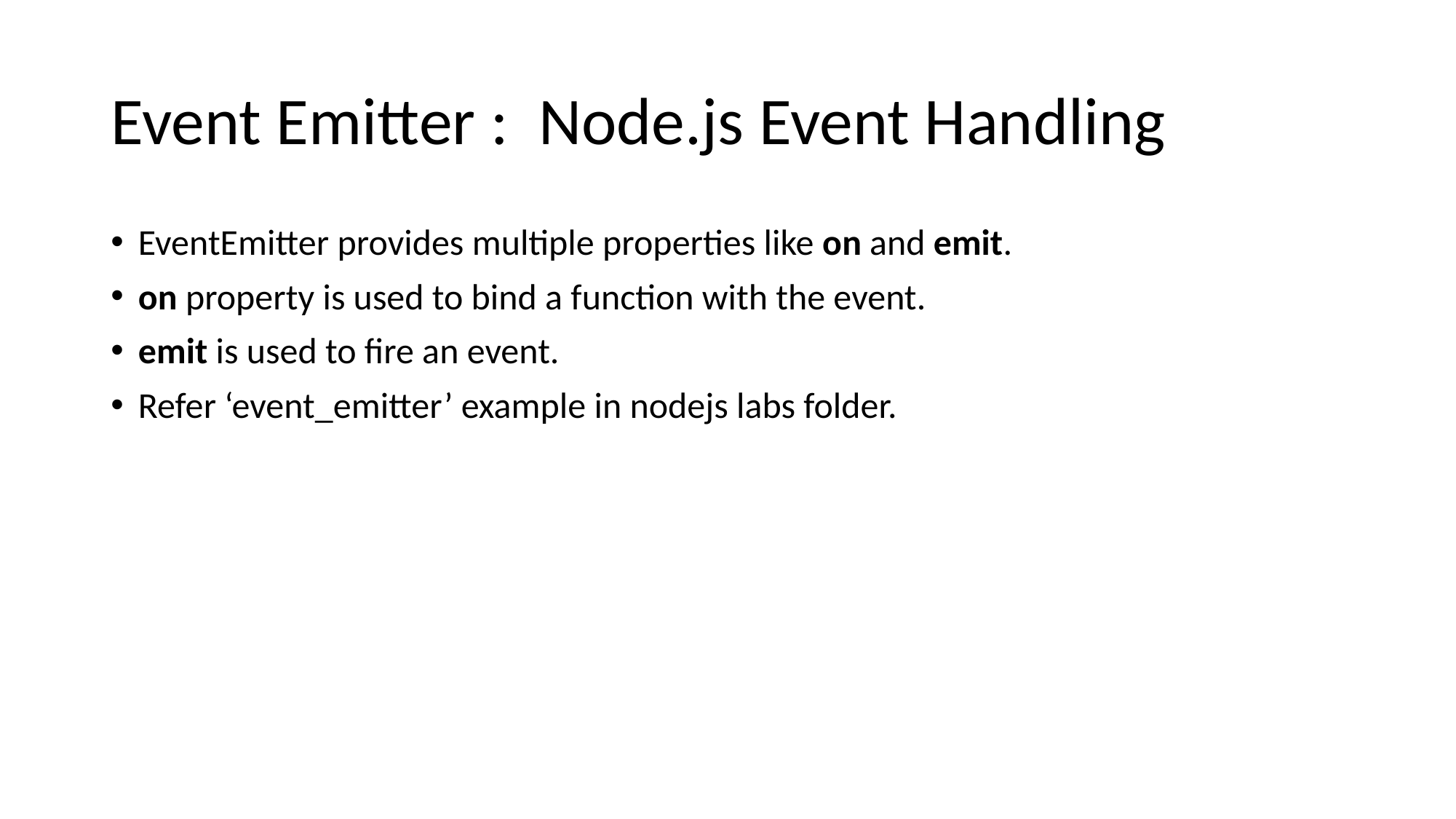

# Event Emitter :  Node.js Event Handling
EventEmitter provides multiple properties like on and emit.
on property is used to bind a function with the event.
emit is used to fire an event.
Refer ‘event_emitter’ example in nodejs labs folder.